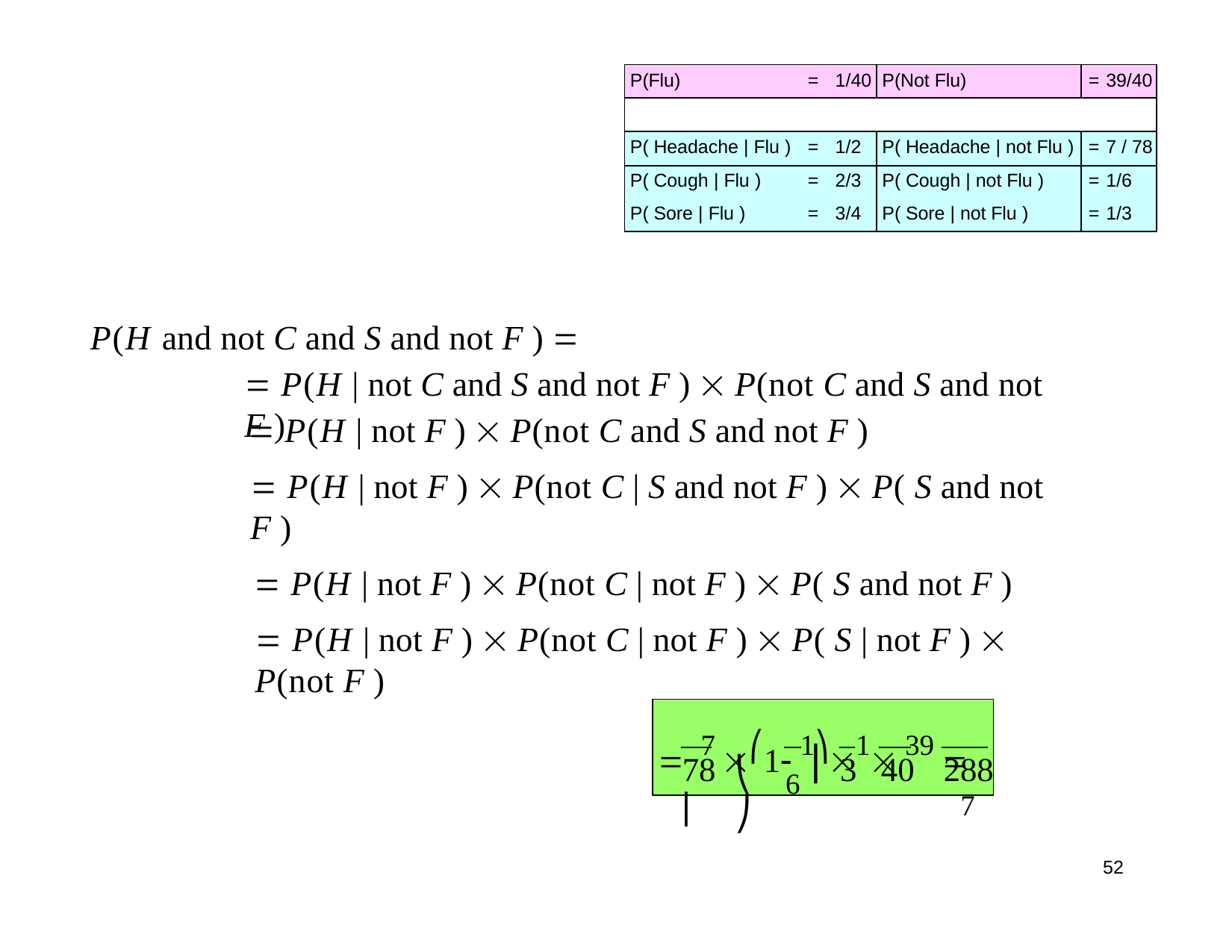

| P(Flu) | = | 1/40 | P(Not Flu) | = | 39/40 |
| --- | --- | --- | --- | --- | --- |
|  |  |  |  |  |  |
| P( Headache | Flu ) | = | 1/2 | P( Headache | not Flu ) | = | 7 / 78 |
| P( Cough | Flu ) | = | 2/3 | P( Cough | not Flu ) | = | 1/6 |
| P( Sore | Flu ) | = | 3/4 | P( Sore | not Flu ) | = | 1/3 |
# P(H and not C and S and not F ) =
= P(H | not C and S and not F ) × P(not C and S and not F )
= P(H | not F ) × P(not C and S and not F )
= P(H | not F ) × P(not C | S and not F ) × P( S and not F )
= P(H | not F ) × P(not C | not F ) × P( S and not F )
= P(H | not F ) × P(not C | not F ) × P( S | not F ) × P(not F )

=  7 ×⎛1− 1⎞×1× 39 =	7
6⎟
78	⎜
3	40	288

⎝	⎠
52